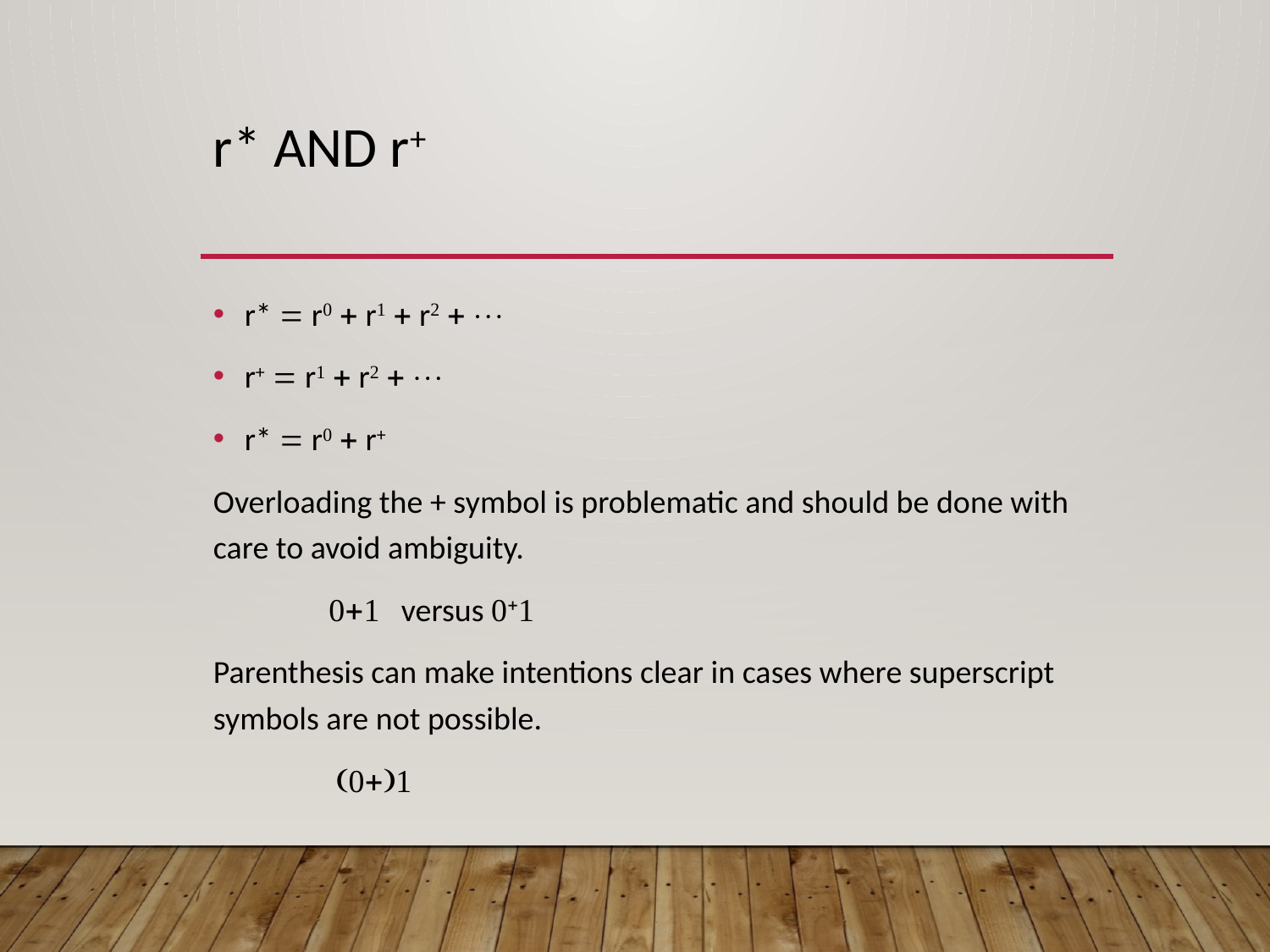

# r* and r+
r* = r0 + r1 + r2 + …
r+ = r1 + r2 + …
r* = r0 + r+
Overloading the + symbol is problematic and should be done with care to avoid ambiguity.
			0+1   versus 0+1
Parenthesis can make intentions clear in cases where superscript symbols are not possible.
			 (0+)1